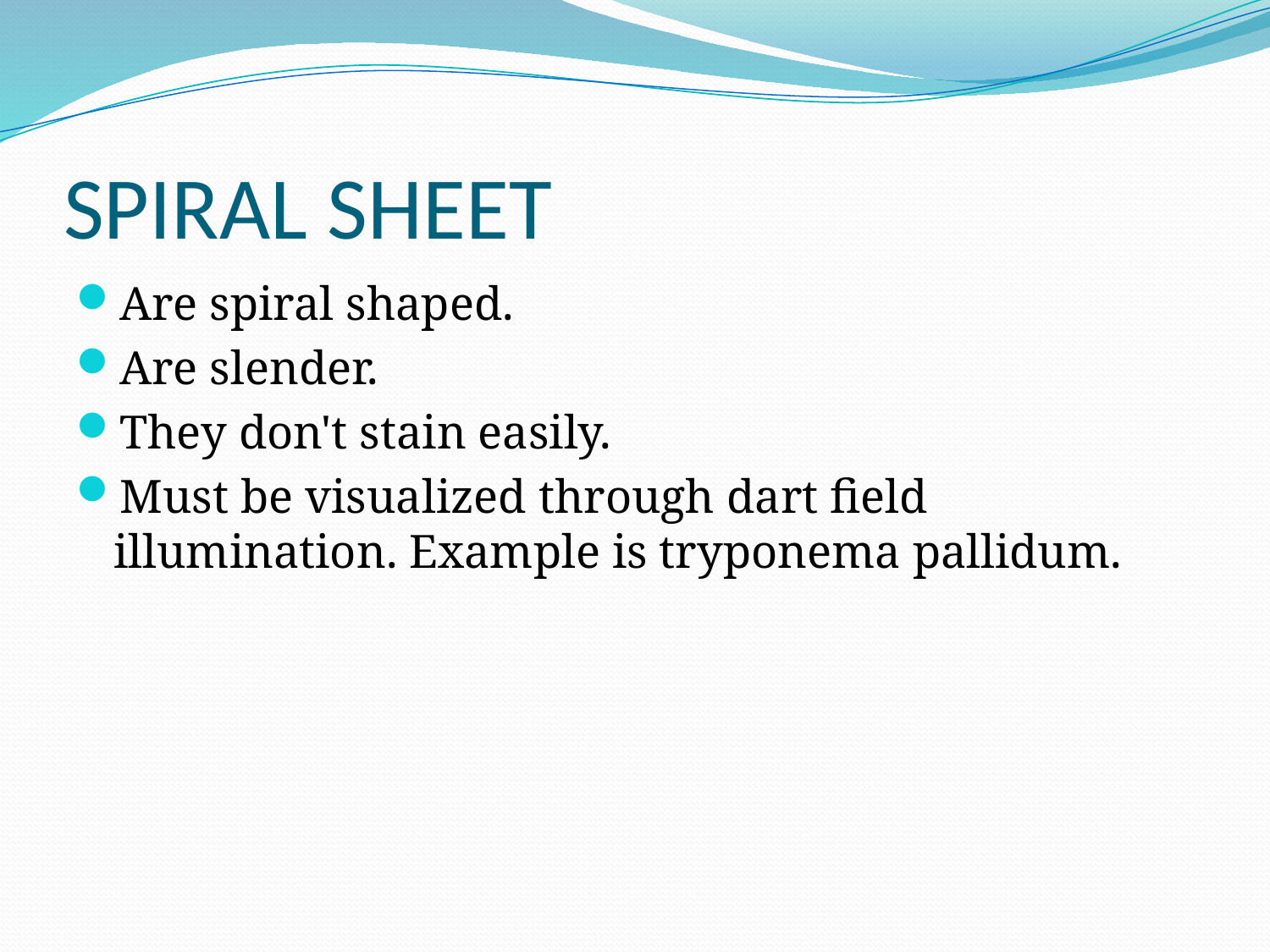

# SPIRAL SHEET
Are spiral shaped.
Are slender.
They don't stain easily.
Must be visualized through dart field illumination. Example is tryponema pallidum.